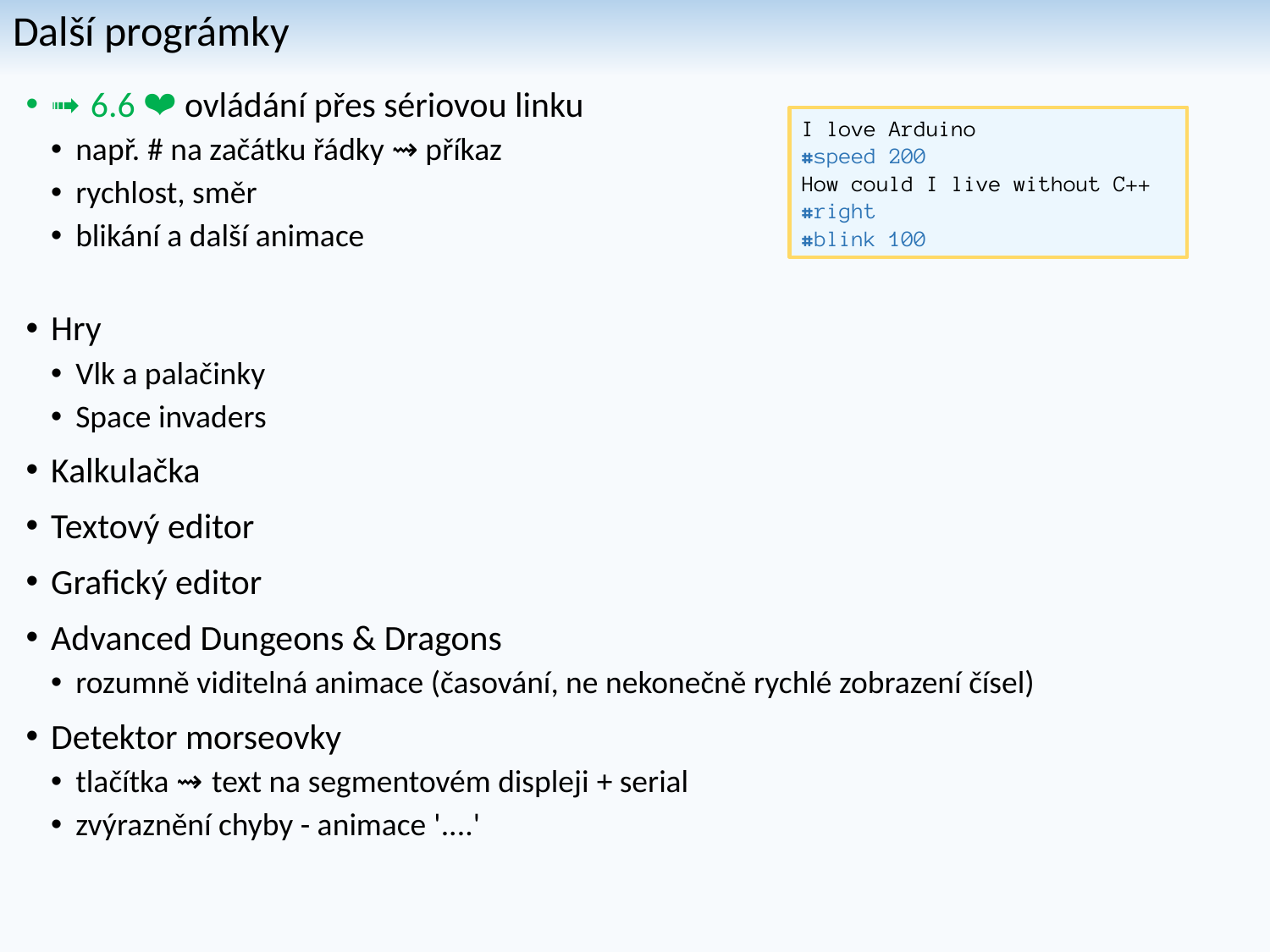

# Další prográmky
➟ 6.6 ❤ ovládání přes sériovou linku
např. # na začátku řádky ⇝ příkaz
rychlost, směr
blikání a další animace

Hry
Vlk a palačinky
Space invaders
Kalkulačka
Textový editor
Grafický editor
Advanced Dungeons & Dragons
rozumně viditelná animace (časování, ne nekonečně rychlé zobrazení čísel)
Detektor morseovky
tlačítka ⇝ text na segmentovém displeji + serial
zvýraznění chyby - animace '....'
I love Arduino
#speed 200
How could I live without C++
#right
#blink 100